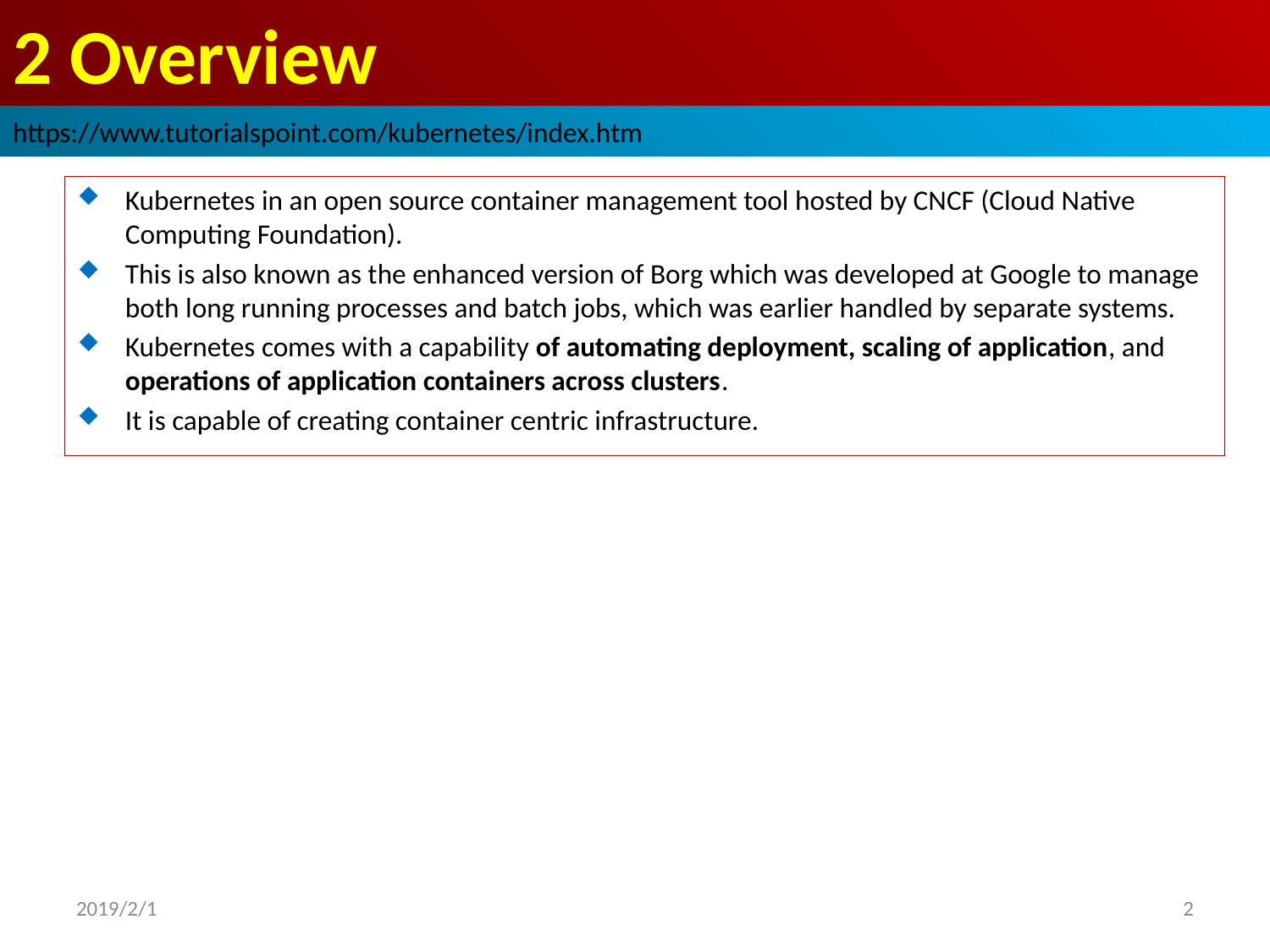

# 2 Overview
https://www.tutorialspoint.com/kubernetes/index.htm
Kubernetes in an open source container management tool hosted by CNCF (Cloud Native Computing Foundation).
This is also known as the enhanced version of Borg which was developed at Google to manage both long running processes and batch jobs, which was earlier handled by separate systems.
Kubernetes comes with a capability of automating deployment, scaling of application, and operations of application containers across clusters.
It is capable of creating container centric infrastructure.
2019/2/1
2